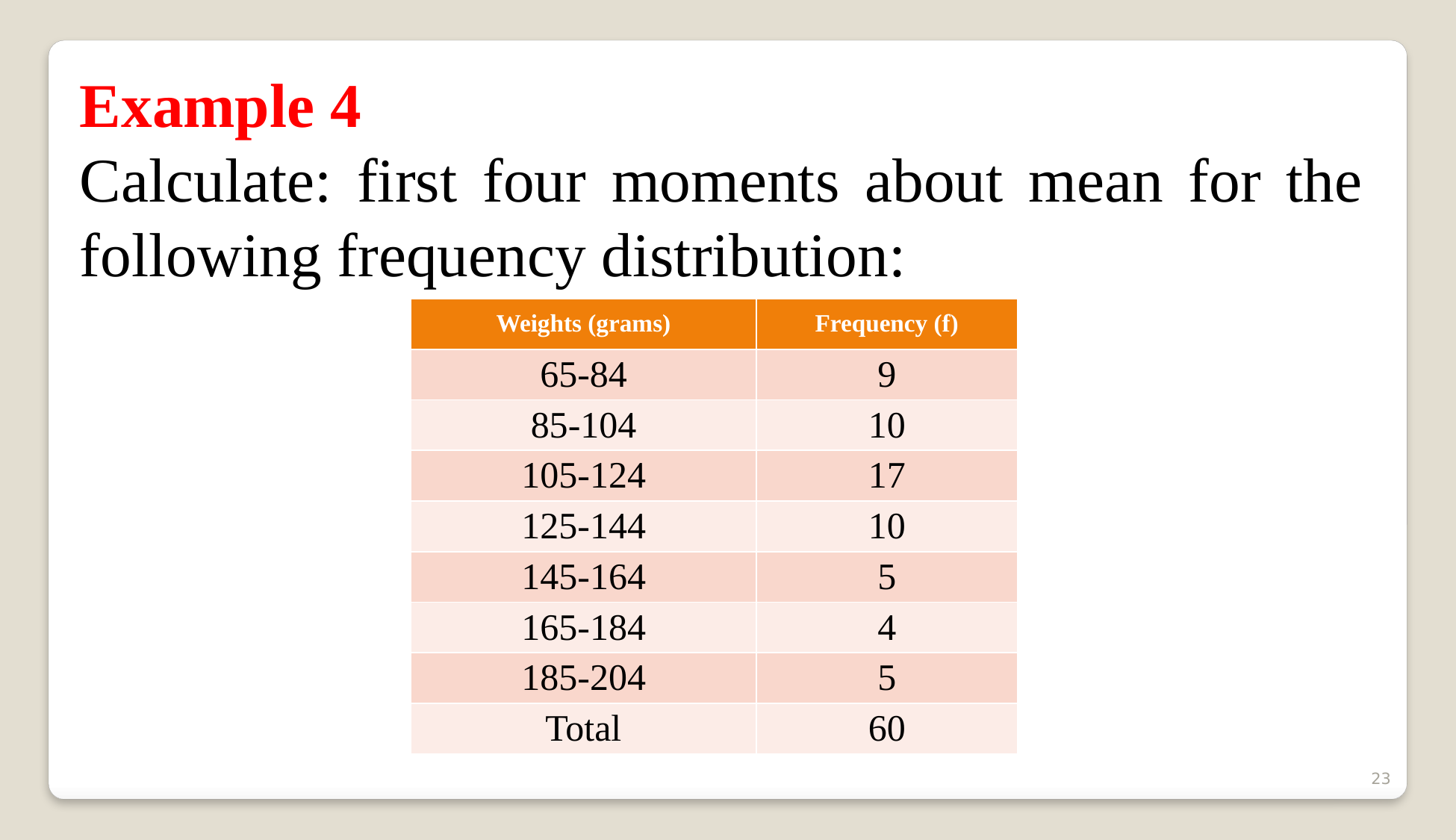

Example 4
Calculate: first four moments about mean for the following frequency distribution:

| Weights (grams) | Frequency (f) |
| --- | --- |
| 65-84 | 9 |
| 85-104 | 10 |
| 105-124 | 17 |
| 125-144 | 10 |
| 145-164 | 5 |
| 165-184 | 4 |
| 185-204 | 5 |
| Total | 60 |
23